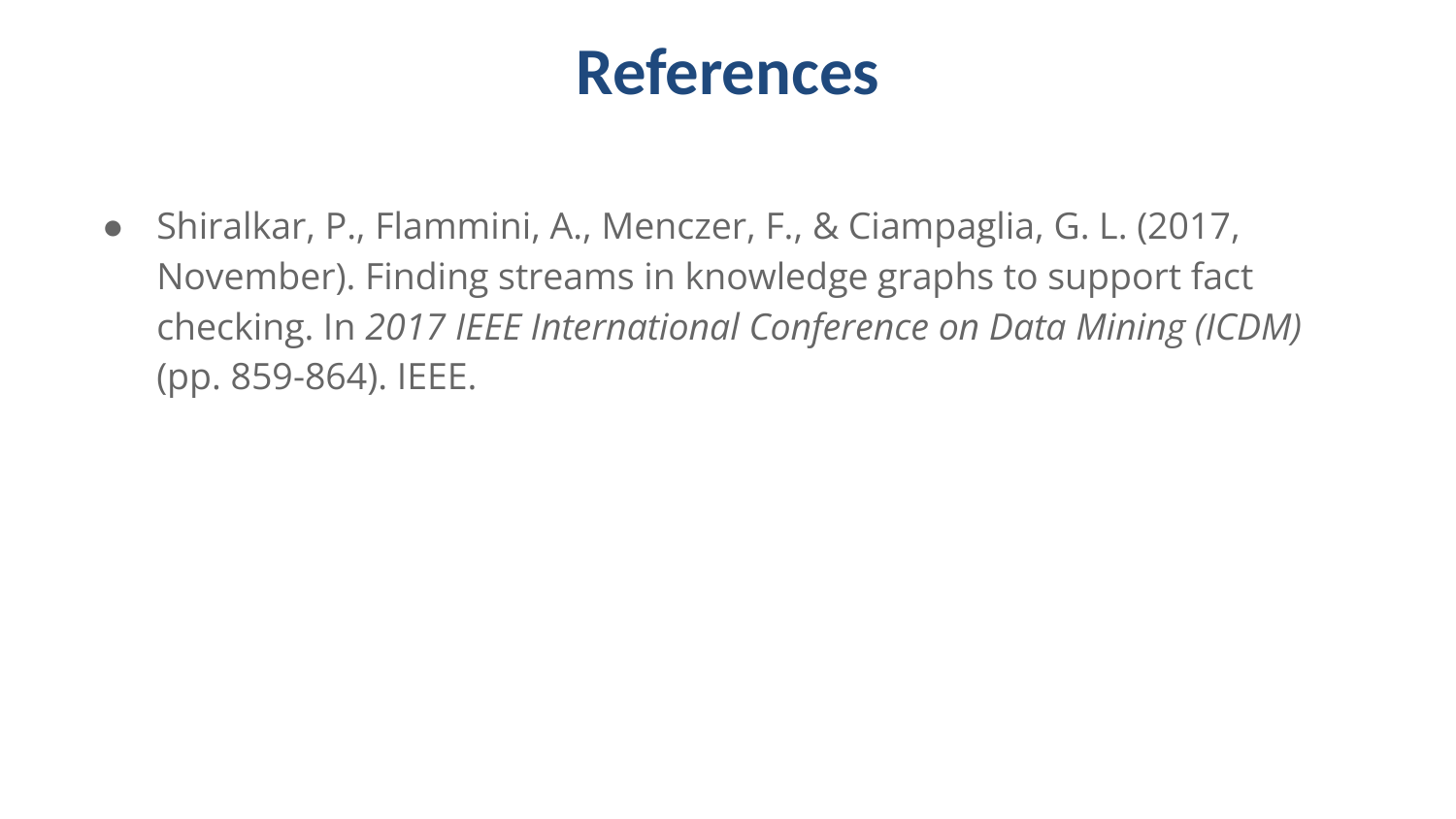

# References
Shiralkar, P., Flammini, A., Menczer, F., & Ciampaglia, G. L. (2017, November). Finding streams in knowledge graphs to support fact checking. In 2017 IEEE International Conference on Data Mining (ICDM) (pp. 859-864). IEEE.